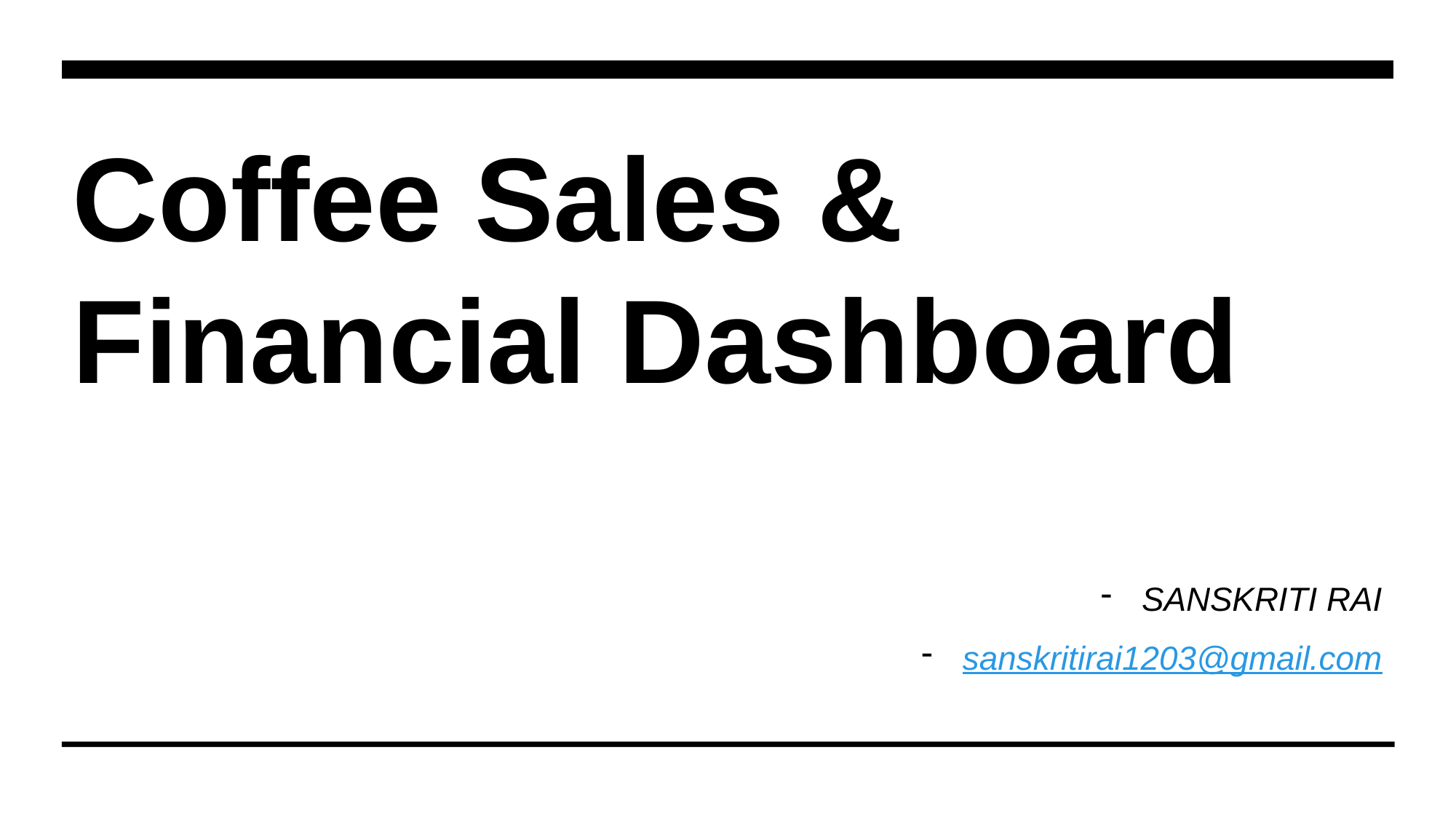

# Coffee Sales & Financial Dashboard
SANSKRITI RAI
sanskritirai1203@gmail.com